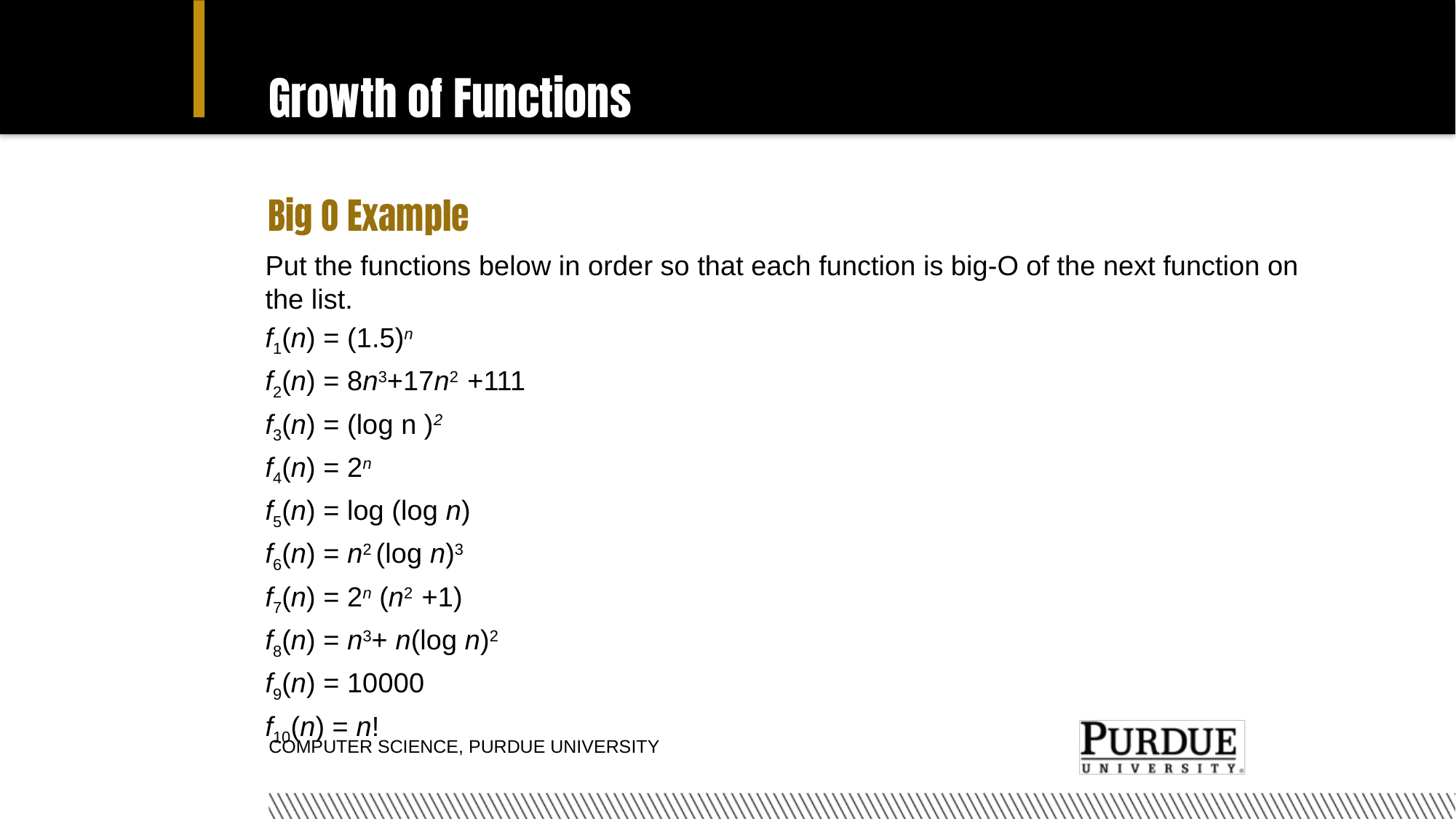

# Growth of Functions
Big O Example
Put the functions below in order so that each function is big-O of the next function on the list.
f1(n) = (1.5)n
f2(n) = 8n3+17n2  +111
f3(n) = (log n )2
f4(n) = 2n
f5(n) = log (log n)
f6(n) = n2 (log n)3
f7(n) = 2n (n2  +1)
f8(n) = n3+ n(log n)2
f9(n) = 10000
f10(n) = n!

Computer Science, Purdue University